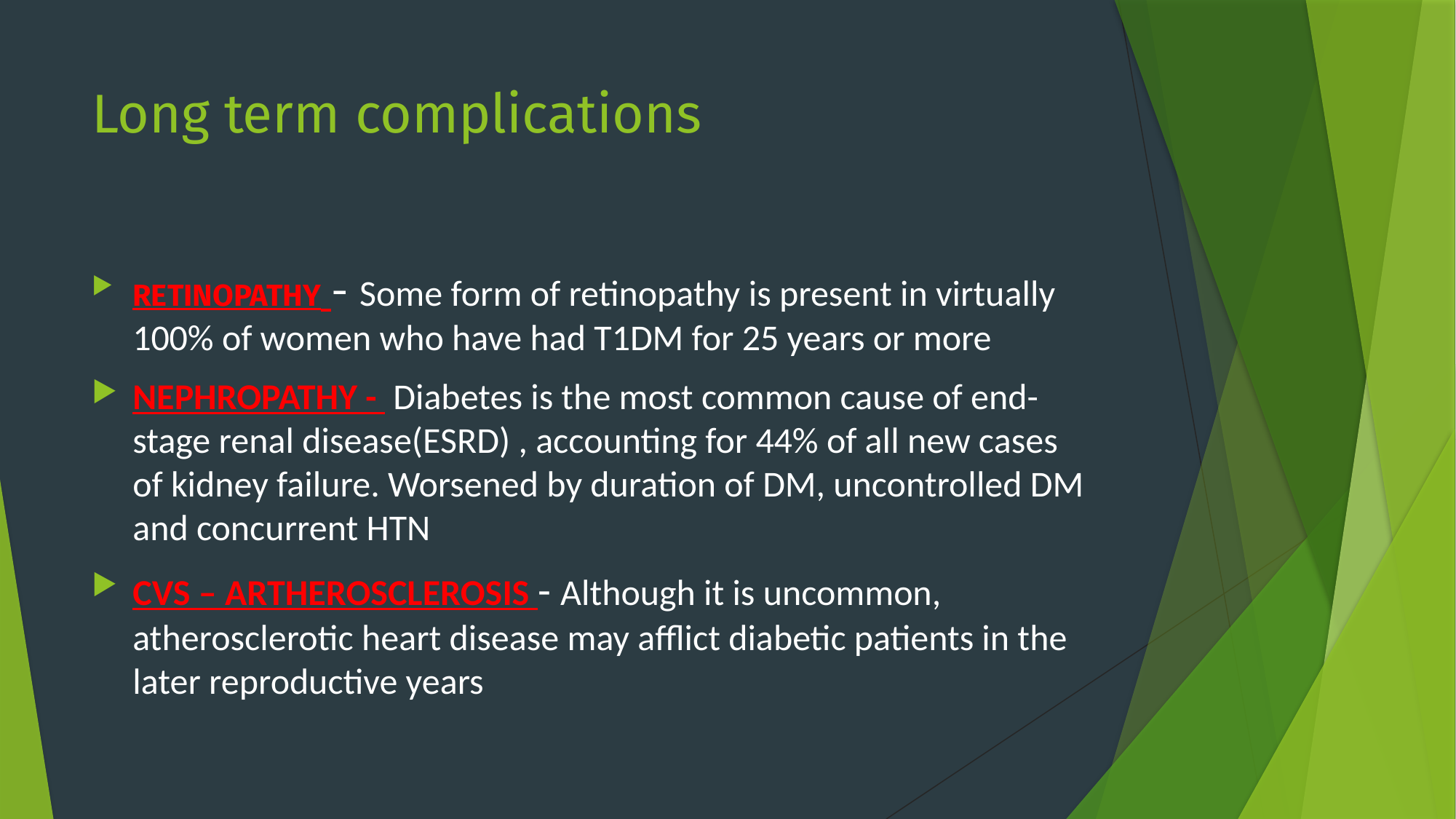

# Long term complications
RETINOPATHY - Some form of retinopathy is present in virtually 100% of women who have had T1DM for 25 years or more
NEPHROPATHY -  Diabetes is the most common cause of end-stage renal disease(ESRD) , accounting for 44% of all new cases of kidney failure. Worsened by duration of DM, uncontrolled DM  and concurrent HTN
CVS – ARTHEROSCLEROSIS - Although it is uncommon, atherosclerotic heart disease may afflict diabetic patients in the later reproductive years